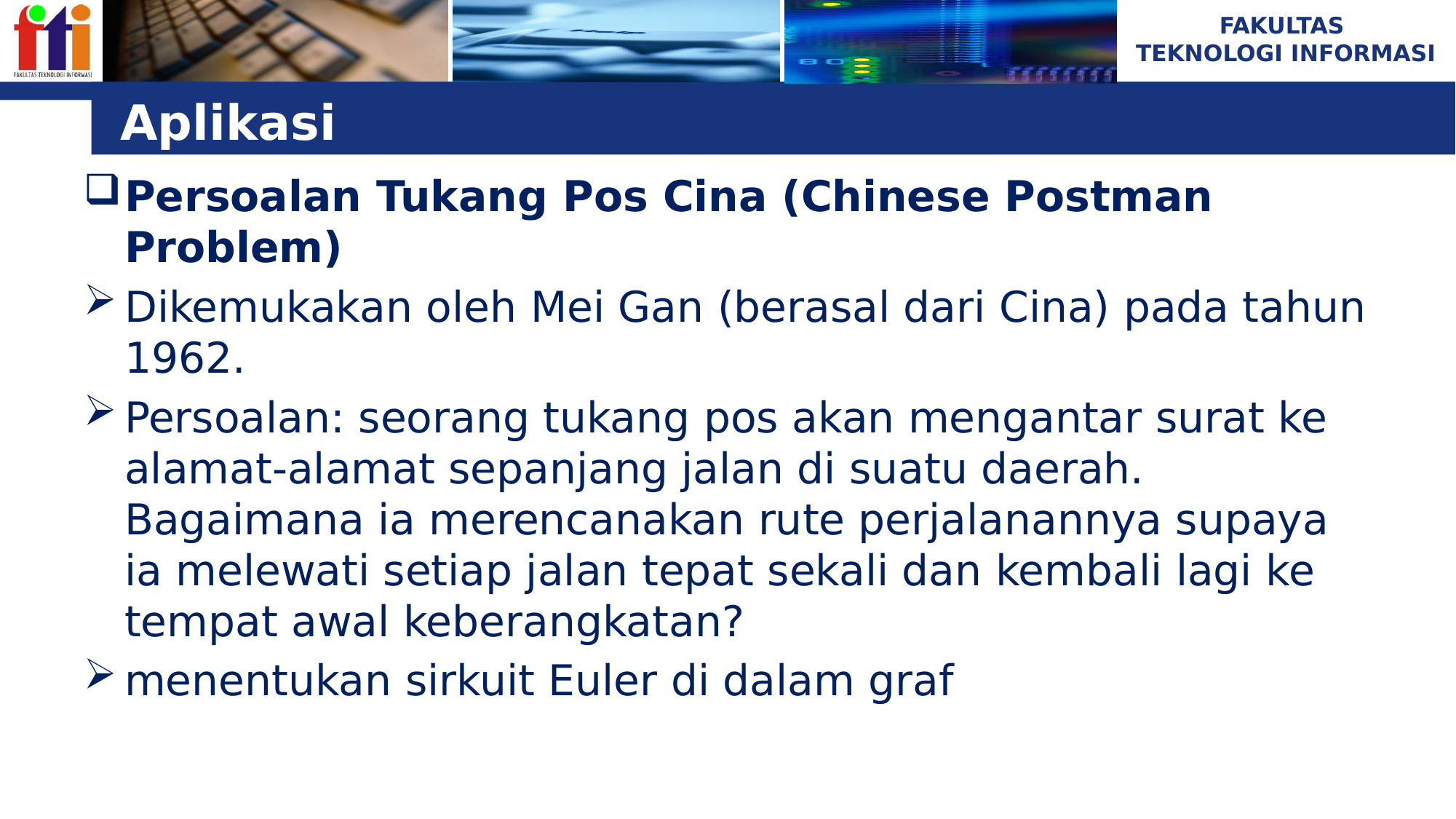

# Aplikasi
Persoalan Tukang Pos Cina (Chinese Postman Problem)
Dikemukakan oleh Mei Gan (berasal dari Cina) pada tahun 1962.
Persoalan: seorang tukang pos akan mengantar surat ke alamat-alamat sepanjang jalan di suatu daerah. Bagaimana ia merencanakan rute perjalanannya supaya ia melewati setiap jalan tepat sekali dan kembali lagi ke tempat awal keberangkatan?
menentukan sirkuit Euler di dalam graf